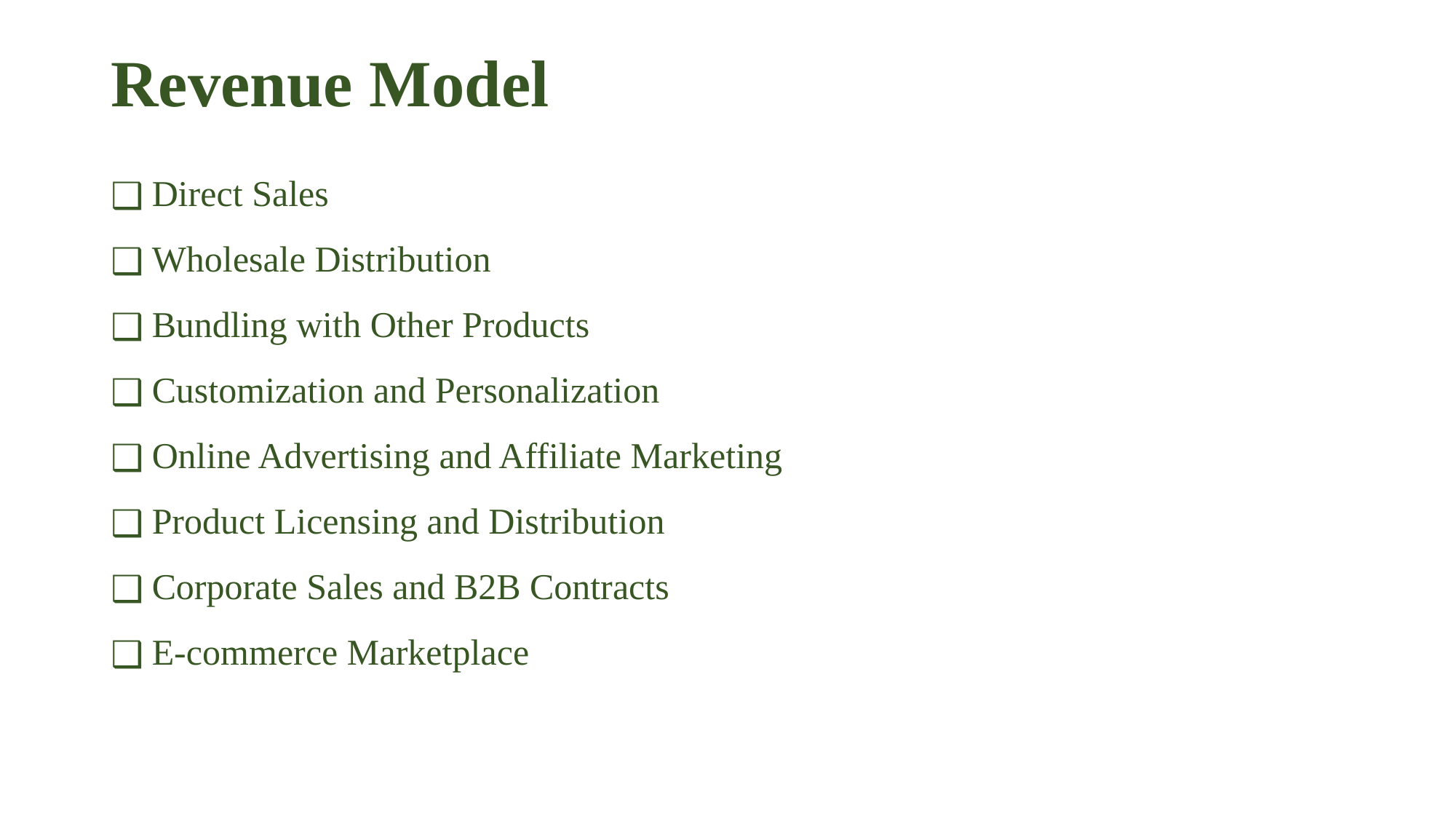

# Revenue Model
Direct Sales
Wholesale Distribution
Bundling with Other Products
Customization and Personalization
Online Advertising and Affiliate Marketing
Product Licensing and Distribution
Corporate Sales and B2B Contracts
E-commerce Marketplace